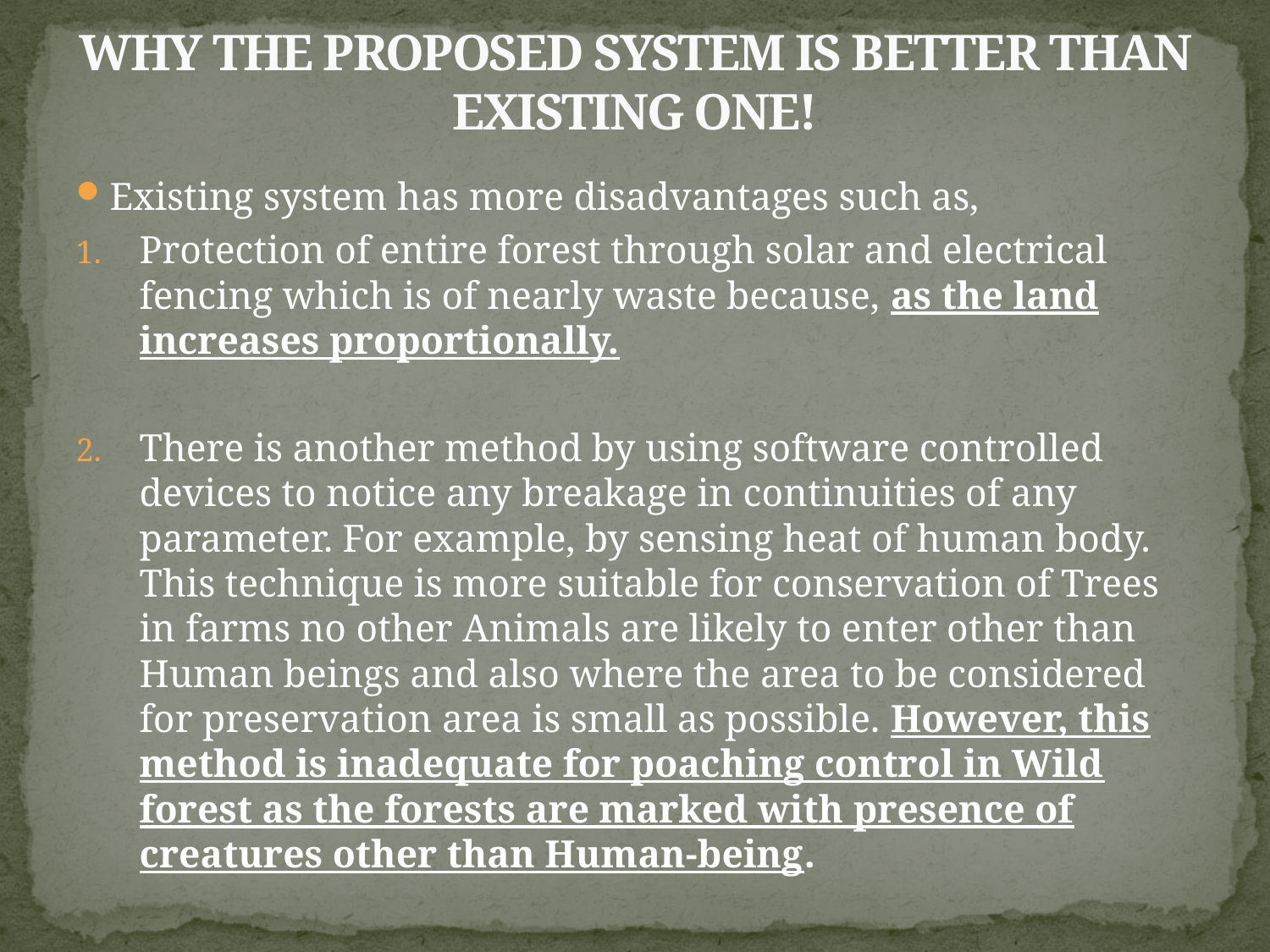

# WHY THE PROPOSED SYSTEM IS BETTER THAN EXISTING ONE!
Existing system has more disadvantages such as,
Protection of entire forest through solar and electrical fencing which is of nearly waste because, as the land increases proportionally.

There is another method by using software controlled devices to notice any breakage in continuities of any parameter. For example, by sensing heat of human body. This technique is more suitable for conservation of Trees in farms no other Animals are likely to enter other than Human beings and also where the area to be considered for preservation area is small as possible. However, this method is inadequate for poaching control in Wild forest as the forests are marked with presence of creatures other than Human-being.